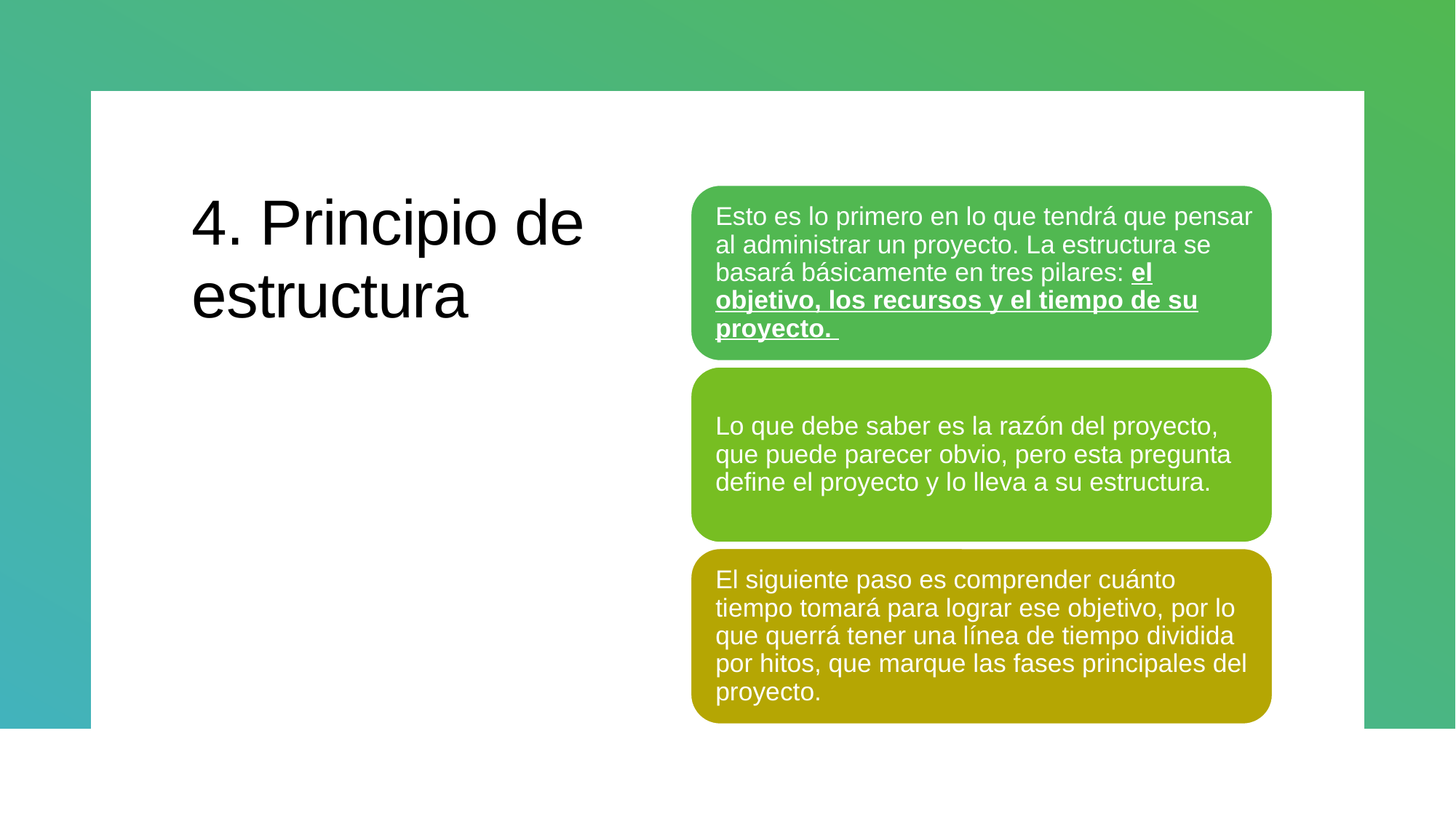

# 4. Principio de estructura

Esto es lo primero en lo que tendrá que pensar al administrar un proyecto. La estructura se basará básicamente en tres pilares: el objetivo, los recursos y el tiempo de su proyecto.
Lo que debe saber es la razón del proyecto, que puede parecer obvio, pero esta pregunta define el proyecto y lo lleva a su estructura.
El siguiente paso es comprender cuánto tiempo tomará para lograr ese objetivo, por lo que querrá tener una línea de tiempo dividida por hitos, que marque las fases principales del proyecto.
Autor: A7o
5